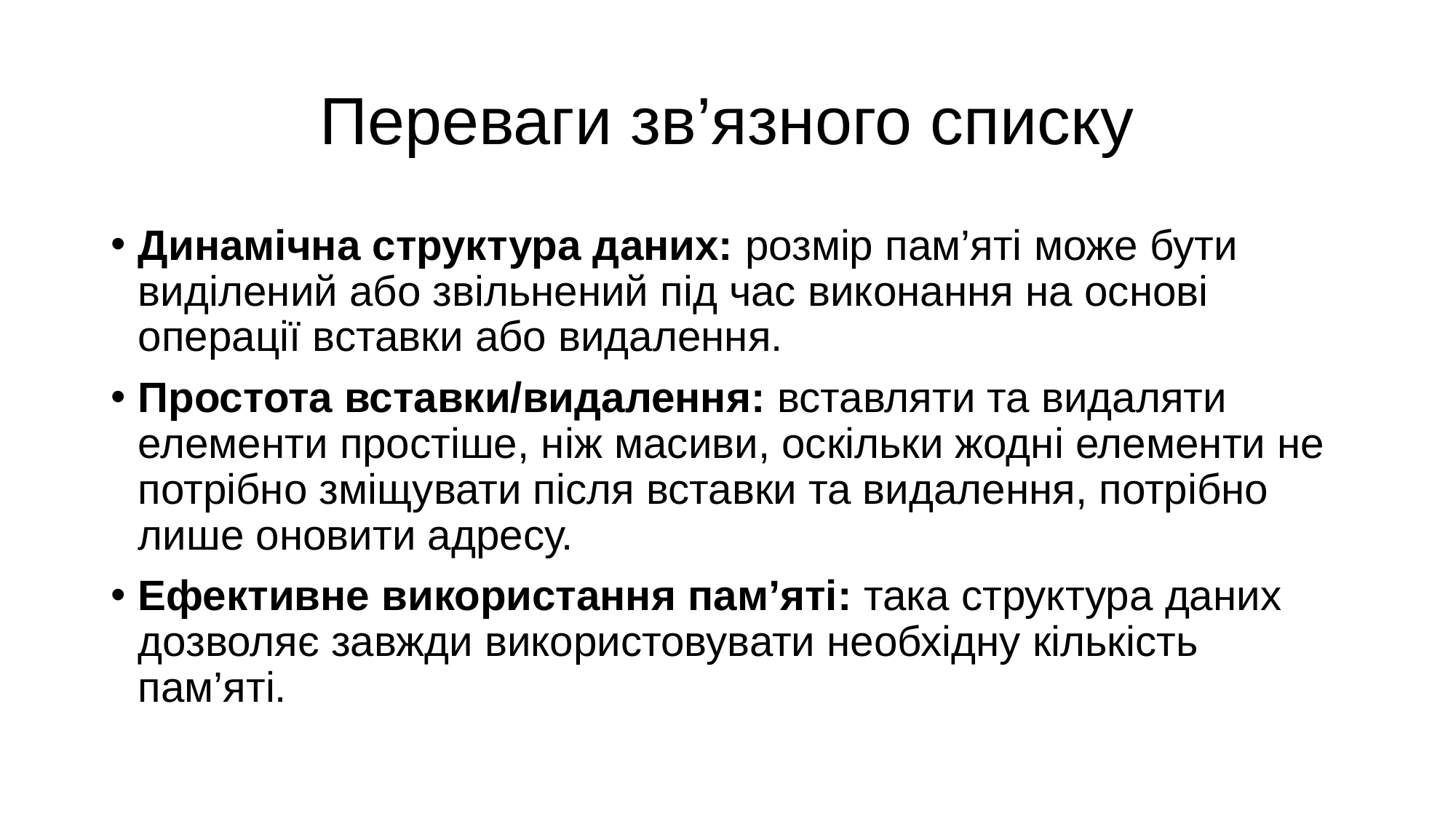

# Переваги зв’язного списку
Динамічна структура даних: розмір пам’яті може бути виділений або звільнений під час виконання на основі операції вставки або видалення.
Простота вставки/видалення: вставляти та видаляти елементи простіше, ніж масиви, оскільки жодні елементи не потрібно зміщувати після вставки та видалення, потрібно лише оновити адресу.
Ефективне використання пам’яті: така структура даних дозволяє завжди використовувати необхідну кількість пам’яті.